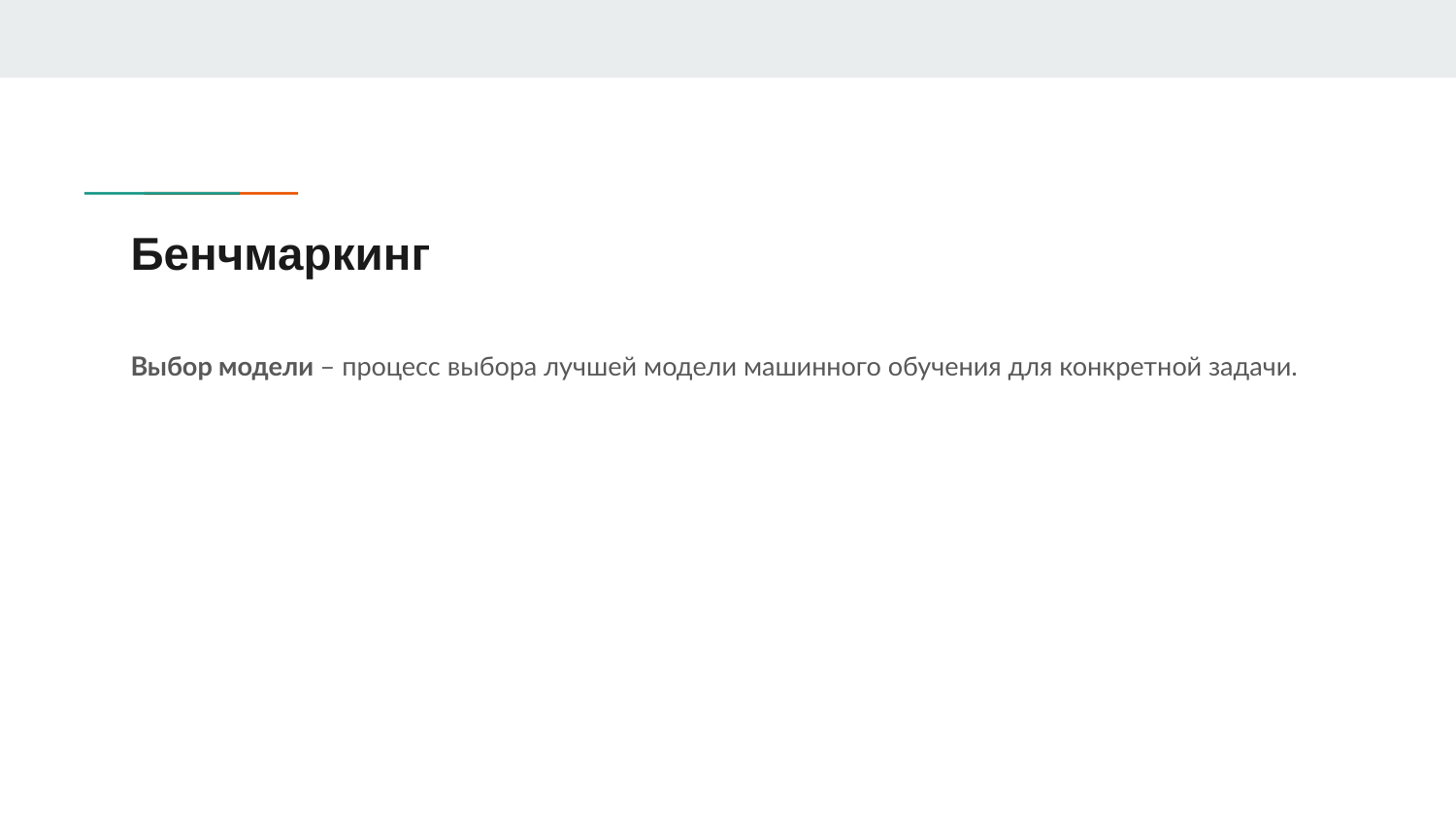

# Бенчмаркинг
Выбор модели – процесс выбора лучшей модели машинного обучения для конкретной задaчи.